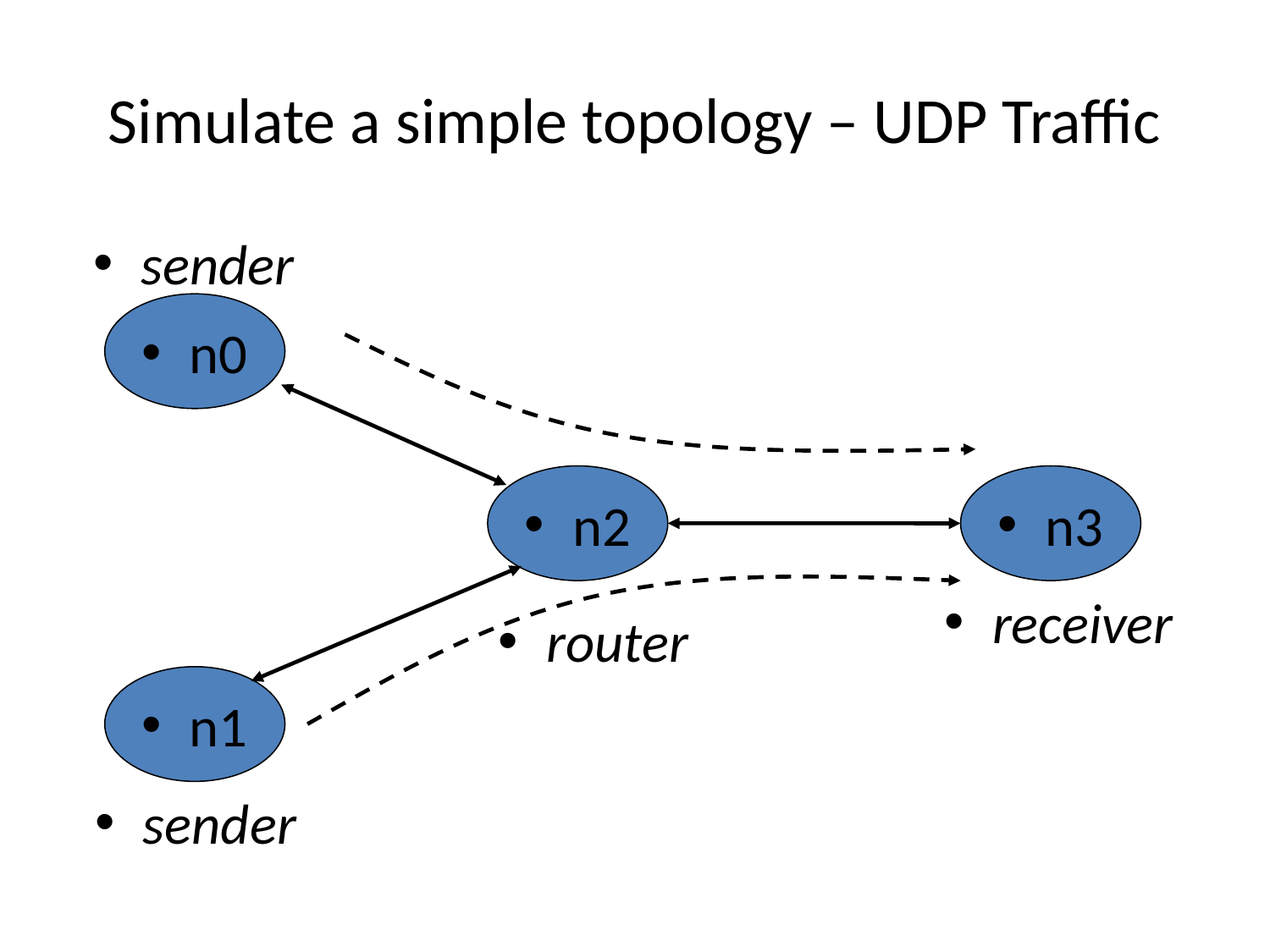

# Simulate a simple topology – UDP Traffic
sender
n0

n2
n3

receiver
router
n1
sender